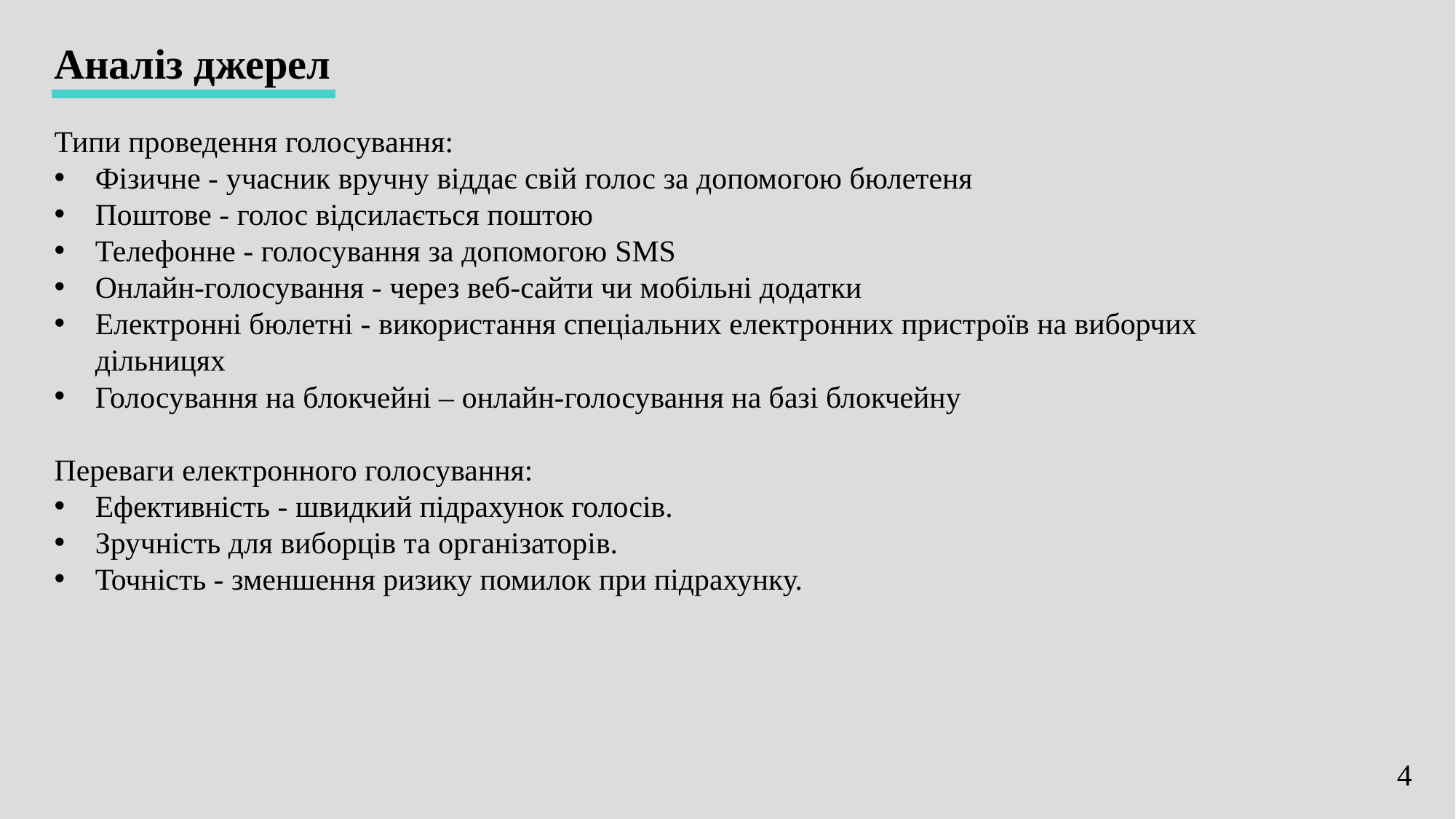

Аналіз джерел
Типи проведення голосування:
Фізичне - учасник вручну віддає свій голос за допомогою бюлетеня
Поштове - голос відсилається поштою
Телефонне - голосування за допомогою SMS
Онлайн-голосування - через веб-сайти чи мобільні додатки
Електронні бюлетні - використання спеціальних електронних пристроїв на виборчих дільницях
Голосування на блокчейні – онлайн-голосування на базі блокчейну
Переваги електронного голосування:
Ефективність - швидкий підрахунок голосів.
Зручність для виборців та організаторів.
Точність - зменшення ризику помилок при підрахунку.
4